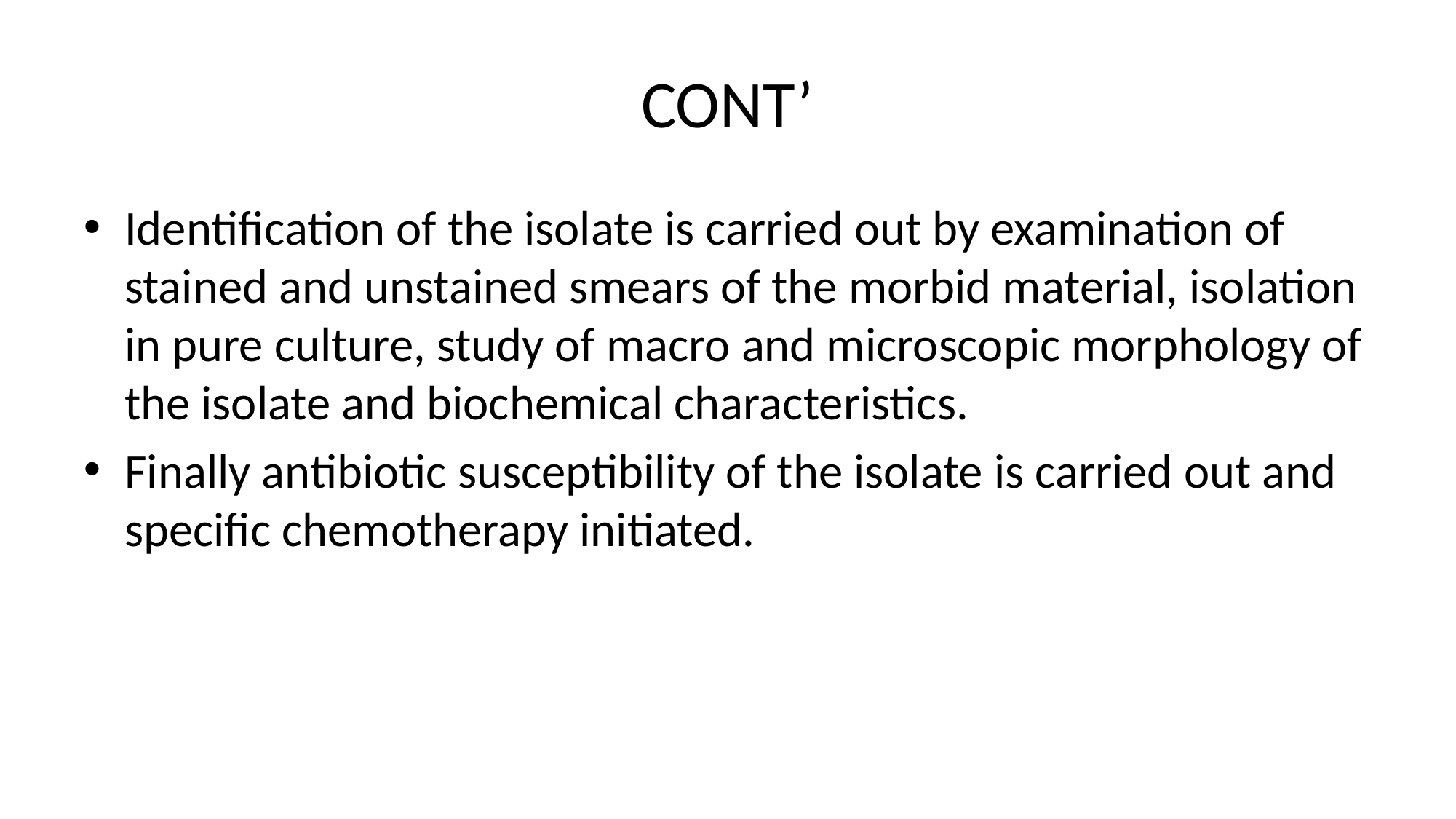

# CONT’
Identification of the isolate is carried out by examination of stained and unstained smears of the morbid material, isolation in pure culture, study of macro and microscopic morphology of the isolate and biochemical characteristics.
Finally antibiotic susceptibility of the isolate is carried out and specific chemotherapy initiated.